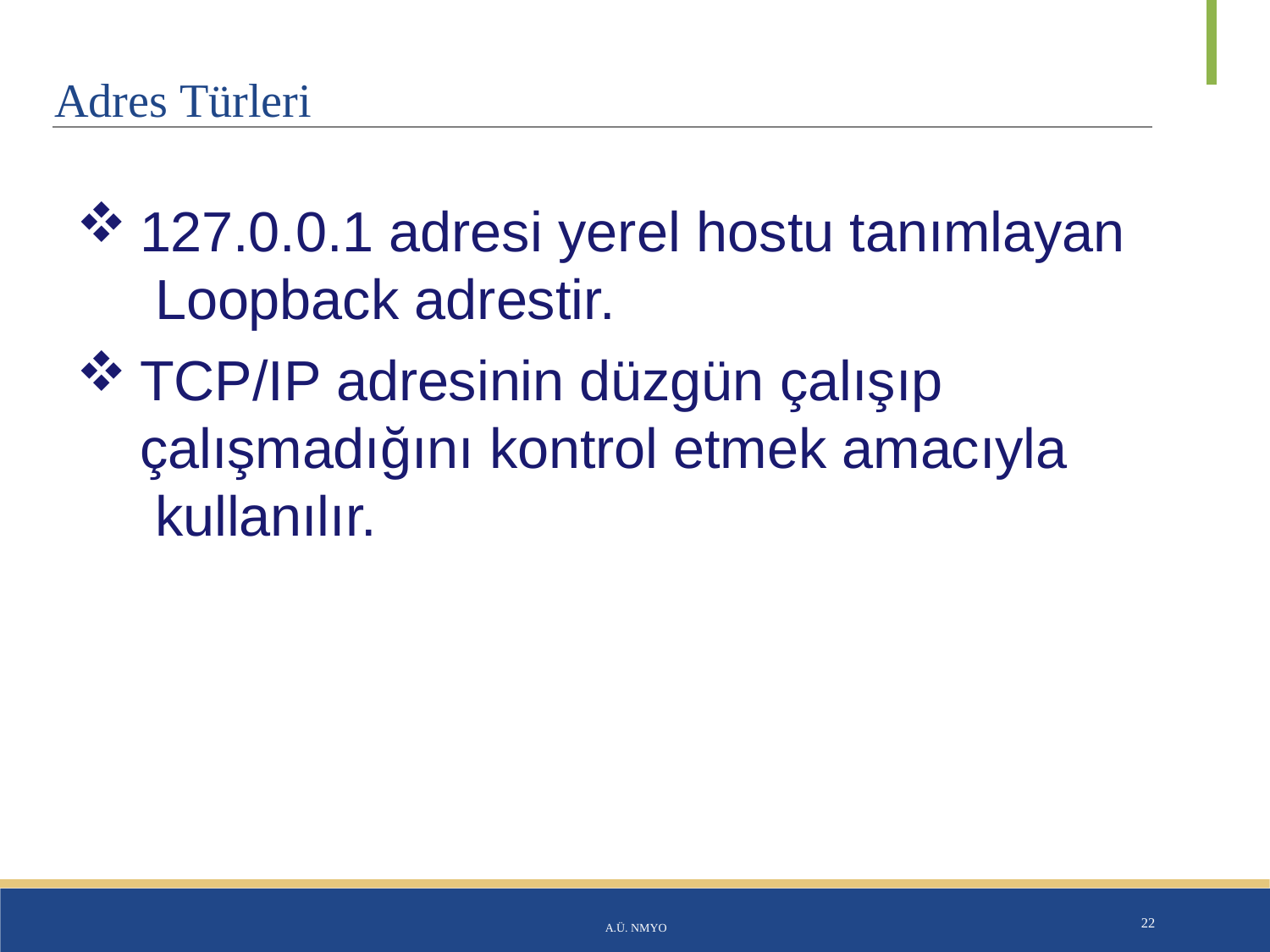

# Adres Türleri
127.0.0.1 adresi yerel hostu tanımlayan  Loopback adrestir.
TCP/IP adresinin düzgün çalışıp  çalışmadığını kontrol etmek amacıyla  kullanılır.
A.Ü. NMYO
22